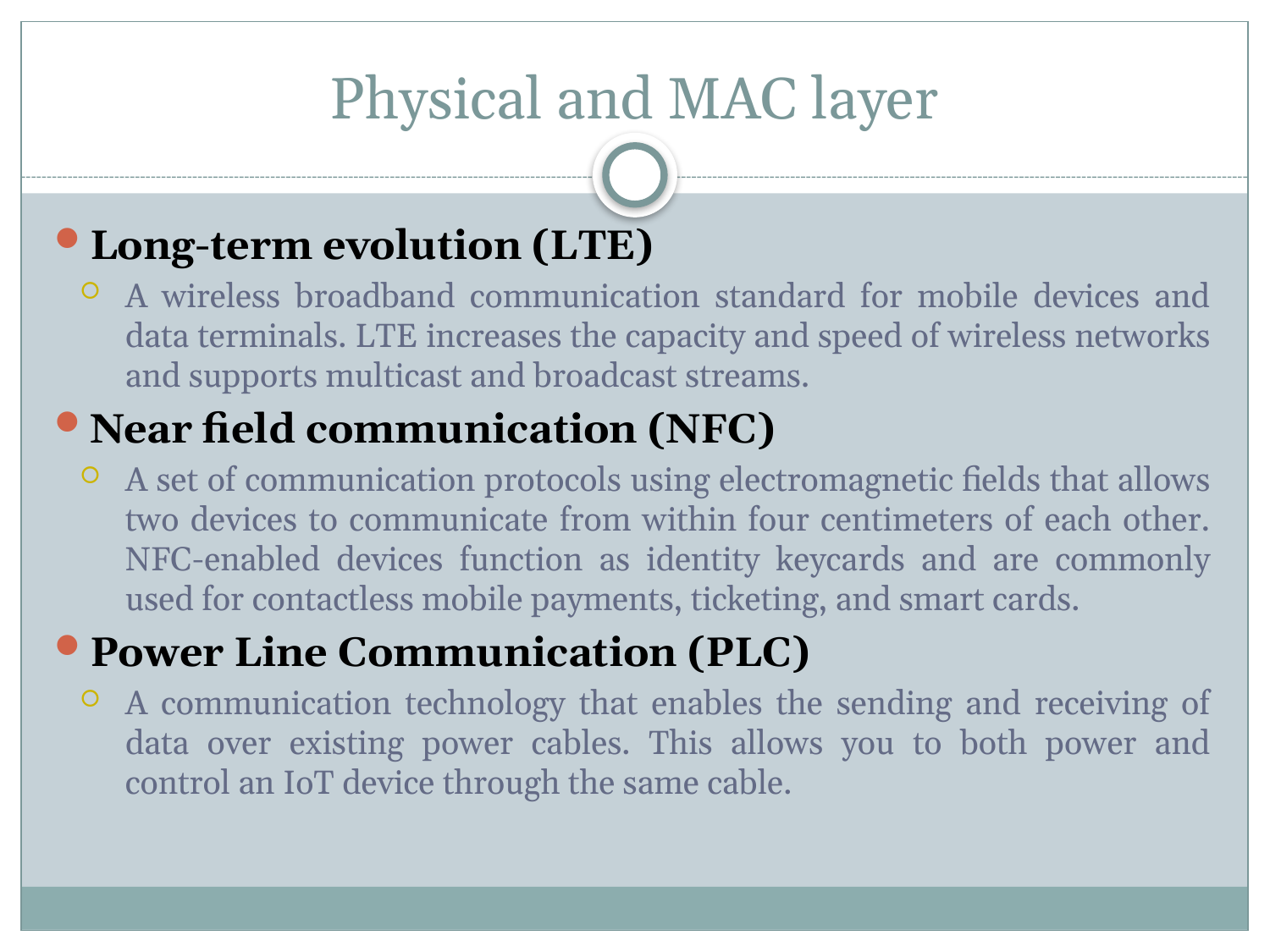

# Physical and MAC layer
Long-term evolution (LTE)
A wireless broadband communication standard for mobile devices and data terminals. LTE increases the capacity and speed of wireless networks and supports multicast and broadcast streams.
Near field communication (NFC)
A set of communication protocols using electromagnetic fields that allows two devices to communicate from within four centimeters of each other. NFC-enabled devices function as identity keycards and are commonly used for contactless mobile payments, ticketing, and smart cards.
Power Line Communication (PLC)
A communication technology that enables the sending and receiving of data over existing power cables. This allows you to both power and control an IoT device through the same cable.